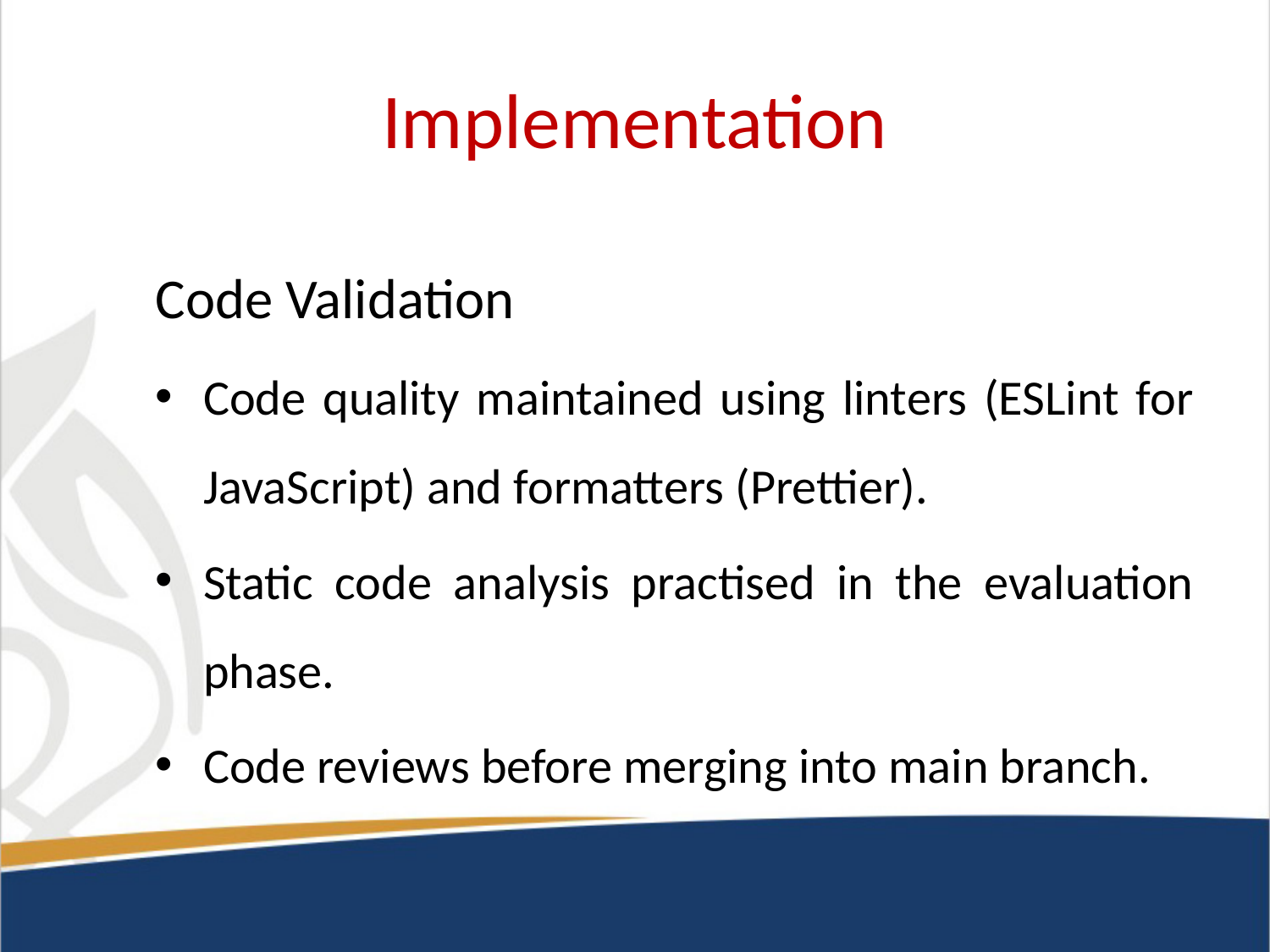

# Implementation
Code Validation
Code quality maintained using linters (ESLint for JavaScript) and formatters (Prettier).
Static code analysis practised in the evaluation phase.
Code reviews before merging into main branch.